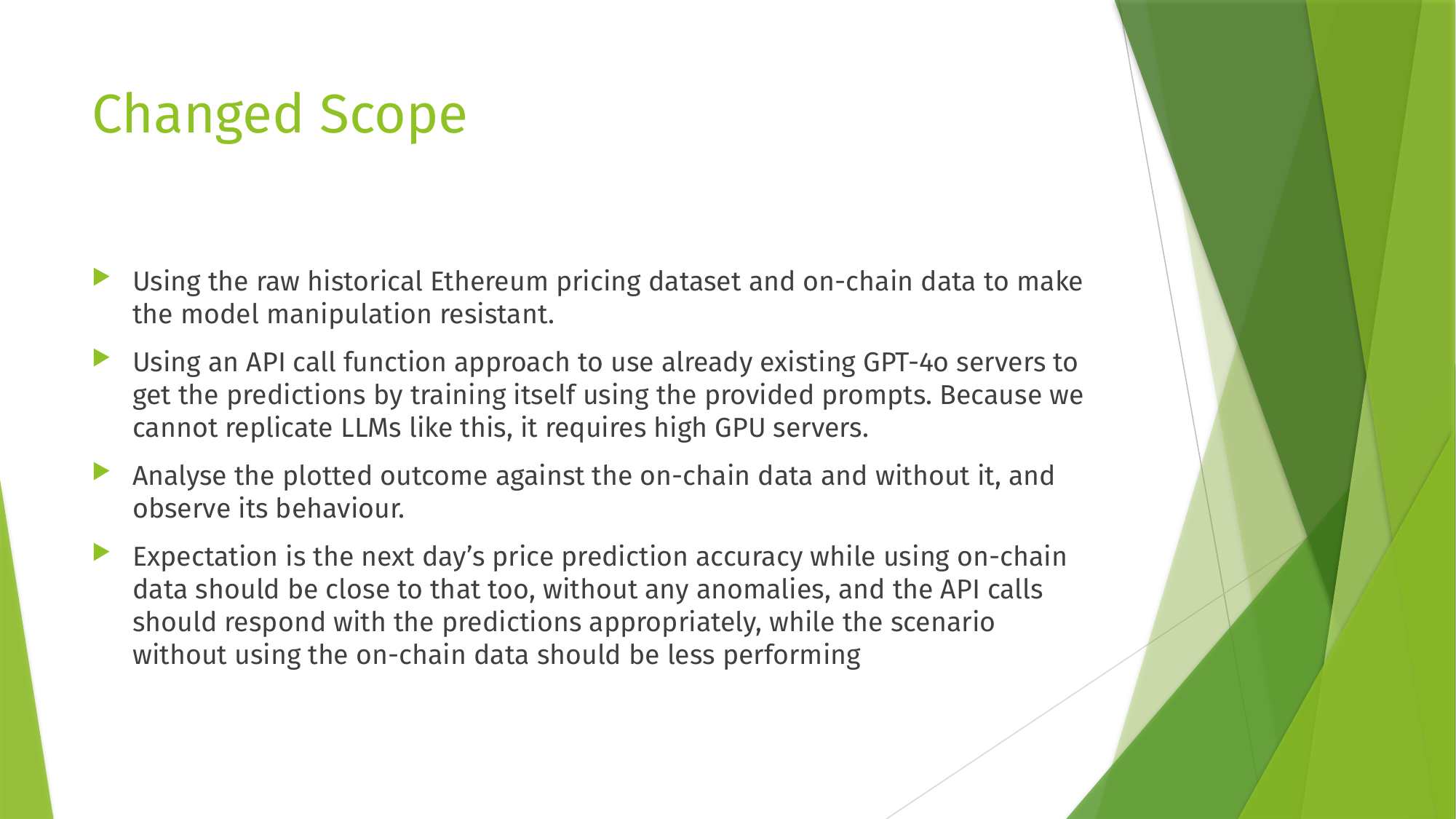

# Changed Scope
Using the raw historical Ethereum pricing dataset and on-chain data to make the model manipulation resistant.
Using an API call function approach to use already existing GPT-4o servers to get the predictions by training itself using the provided prompts. Because we cannot replicate LLMs like this, it requires high GPU servers.
Analyse the plotted outcome against the on-chain data and without it, and observe its behaviour.
Expectation is the next day’s price prediction accuracy while using on-chain data should be close to that too, without any anomalies, and the API calls should respond with the predictions appropriately, while the scenario without using the on-chain data should be less performing